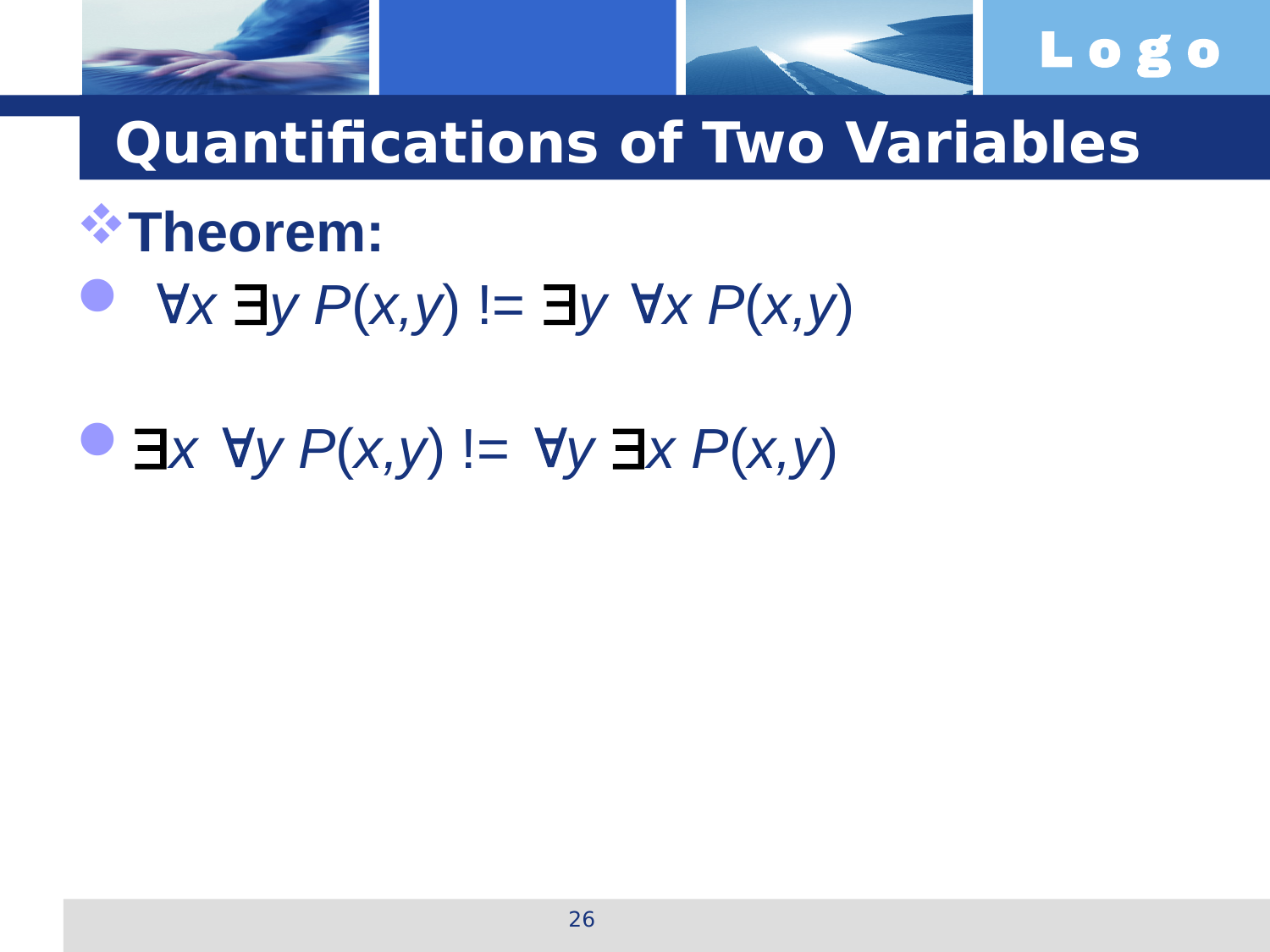

# Quantifications of Two Variables
Theorem:
 ∀x ∃y P(x,y) != ∃y ∀x P(x,y)

∃x ∀y P(x,y) != ∀y ∃x P(x,y)
26